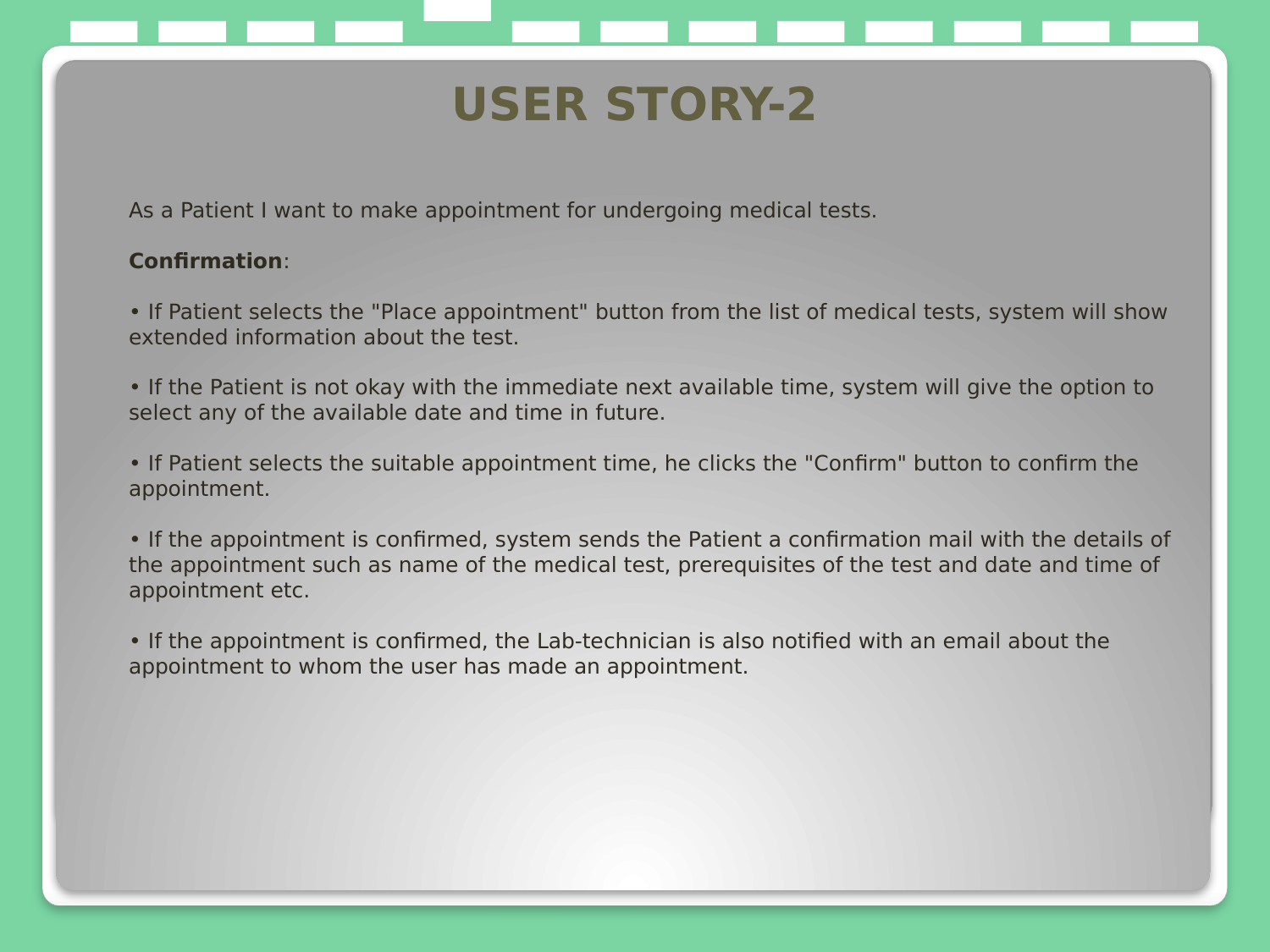

# USER STORY-2
As a Patient I want to make appointment for undergoing medical tests.
Confirmation:
• If Patient selects the "Place appointment" button from the list of medical tests, system will show extended information about the test.
• If the Patient is not okay with the immediate next available time, system will give the option to select any of the available date and time in future.
• If Patient selects the suitable appointment time, he clicks the "Confirm" button to confirm the appointment.
• If the appointment is confirmed, system sends the Patient a confirmation mail with the details of the appointment such as name of the medical test, prerequisites of the test and date and time of appointment etc.
• If the appointment is confirmed, the Lab-technician is also notified with an email about the appointment to whom the user has made an appointment.